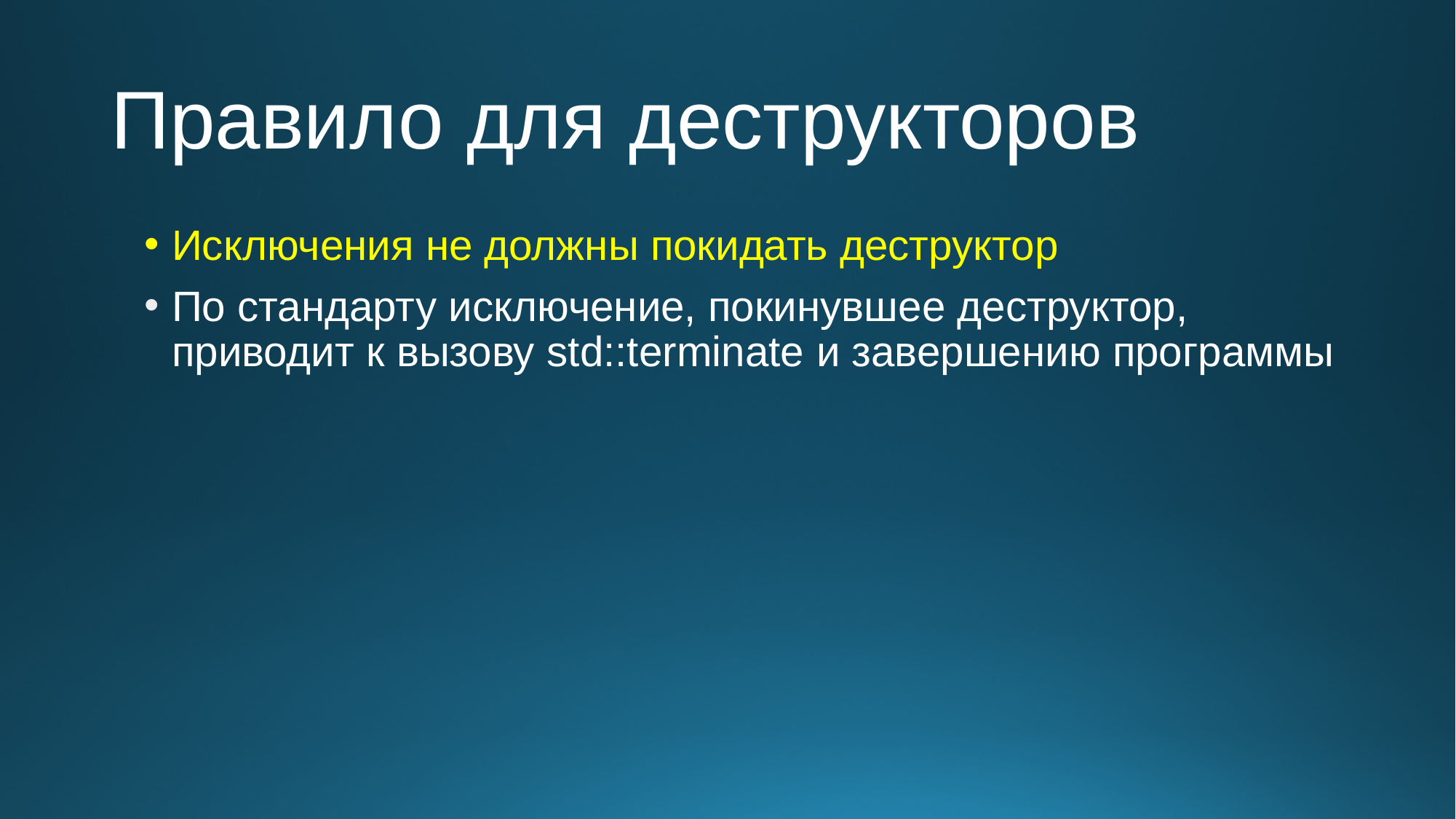

# Правило для деструкторов
Исключения не должны покидать деструктор
По стандарту исключение, покинувшее деструктор, приводит к вызову std::terminate и завершению программы